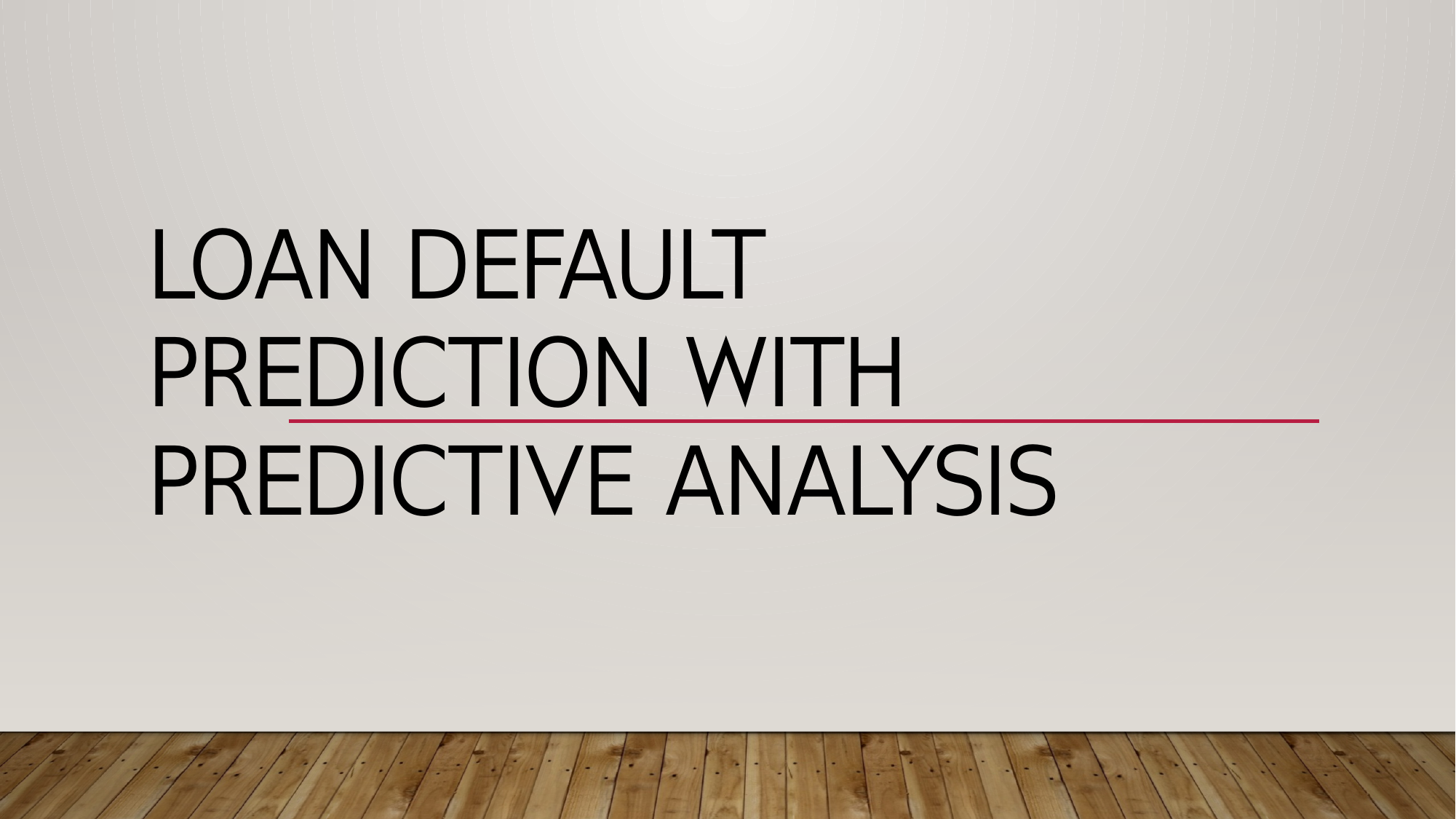

# Loan Default Prediction with Predictive Analysis